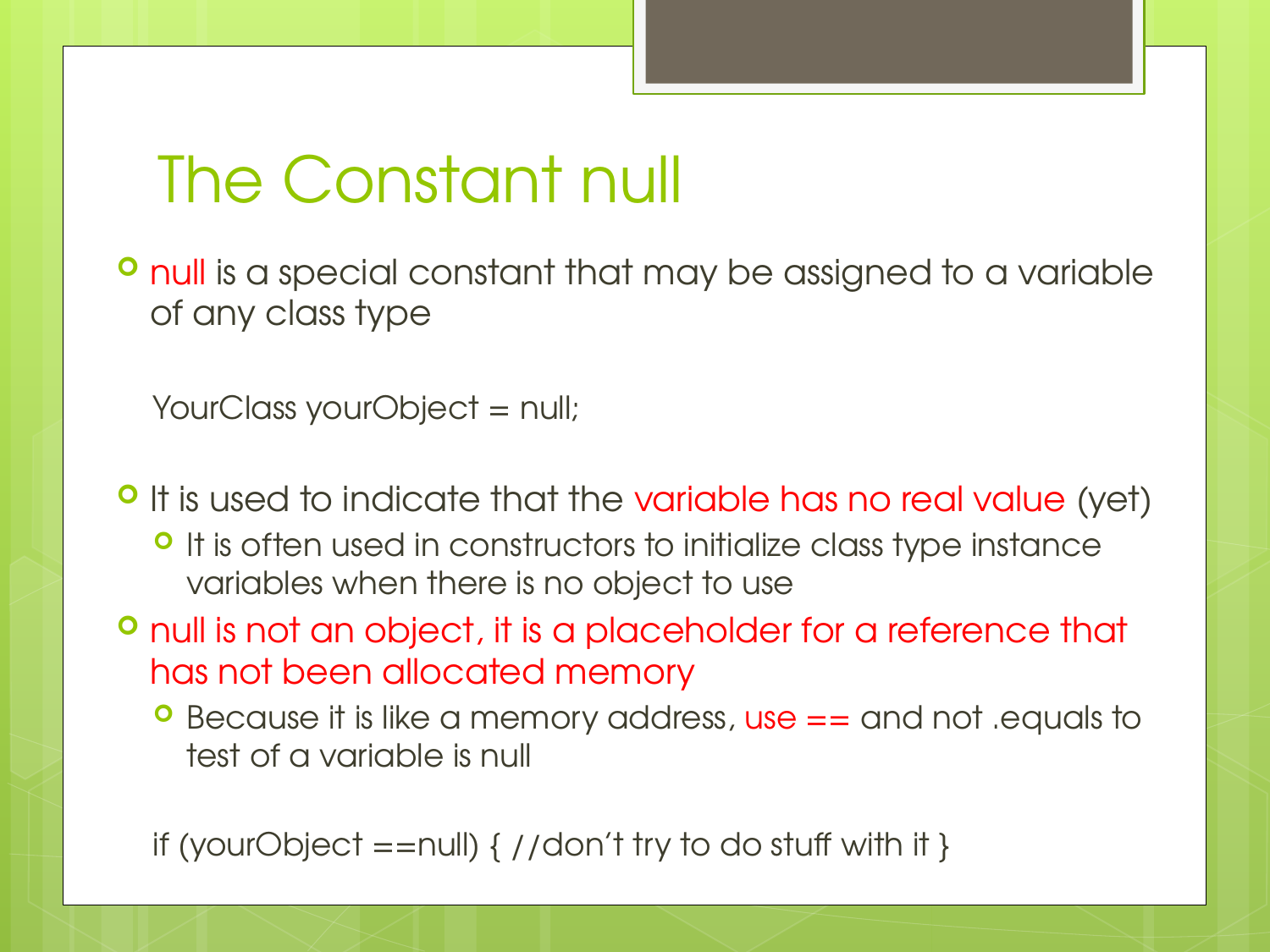

# The Constant null
null is a special constant that may be assigned to a variable of any class type

YourClass yourObject = null;

It is used to indicate that the variable has no real value (yet)
It is often used in constructors to initialize class type instance variables when there is no object to use
null is not an object, it is a placeholder for a reference that has not been allocated memory
Because it is like a memory address, use == and not .equals to test of a variable is null

if (yourObject ==null) { //don’t try to do stuff with it }